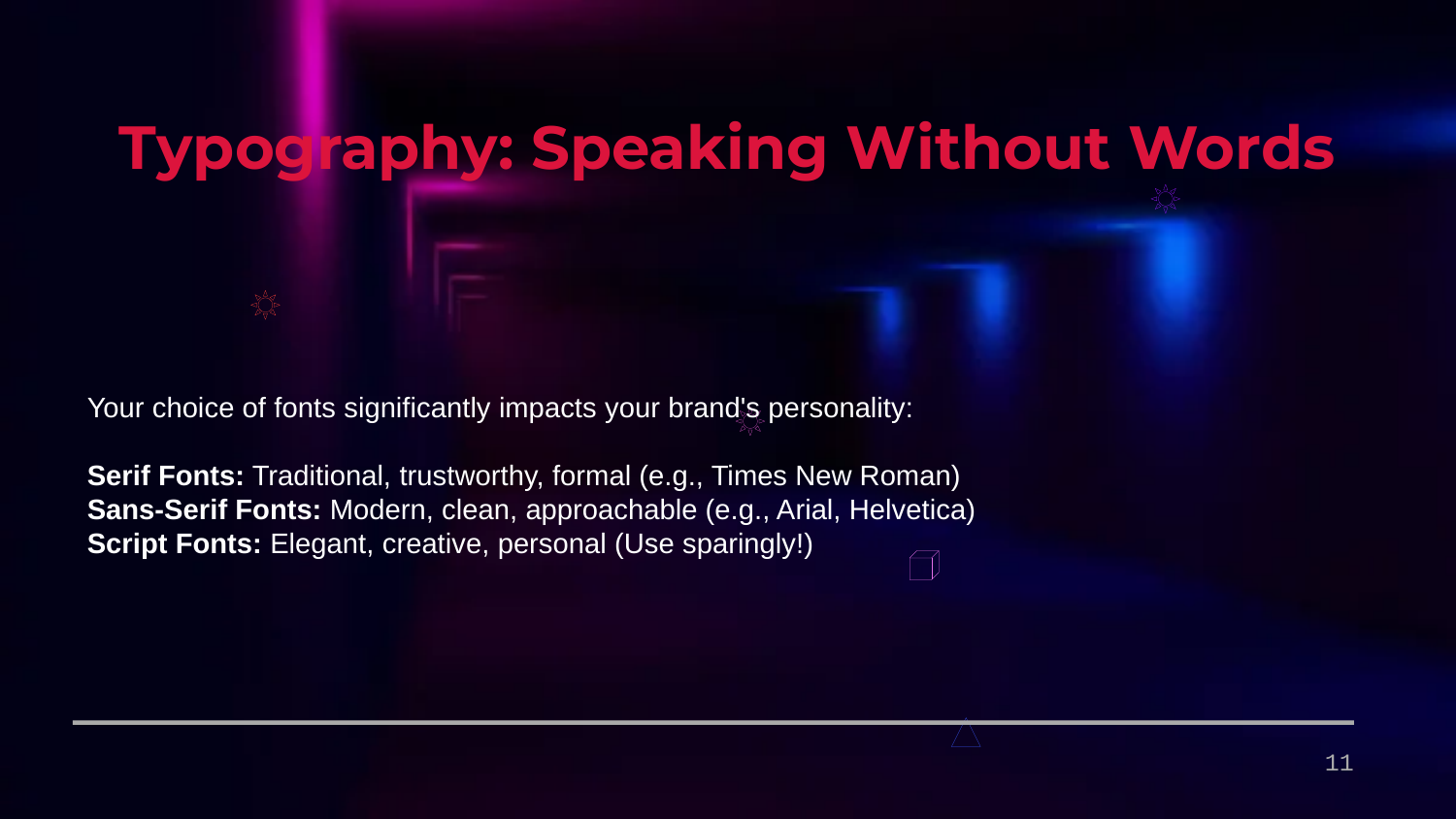

Typography: Speaking Without Words

Your choice of fonts significantly impacts your brand's personality:

Serif Fonts: Traditional, trustworthy, formal (e.g., Times New Roman)
Sans-Serif Fonts: Modern, clean, approachable (e.g., Arial, Helvetica)
Script Fonts: Elegant, creative, personal (Use sparingly!)

11